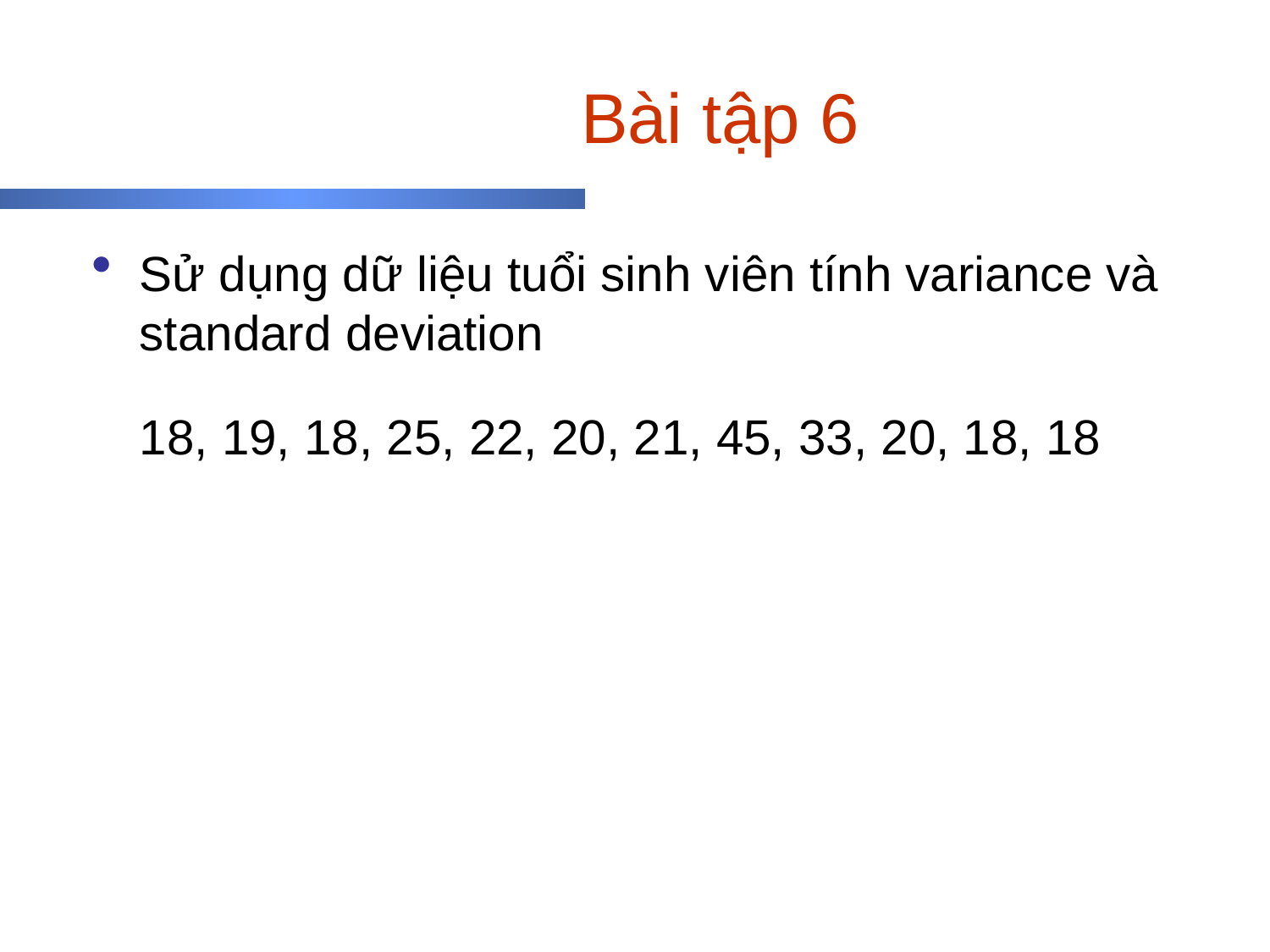

# Bài tập 6
Sử dụng dữ liệu tuổi sinh viên tính variance và standard deviation
	18, 19, 18, 25, 22, 20, 21, 45, 33, 20, 18, 18